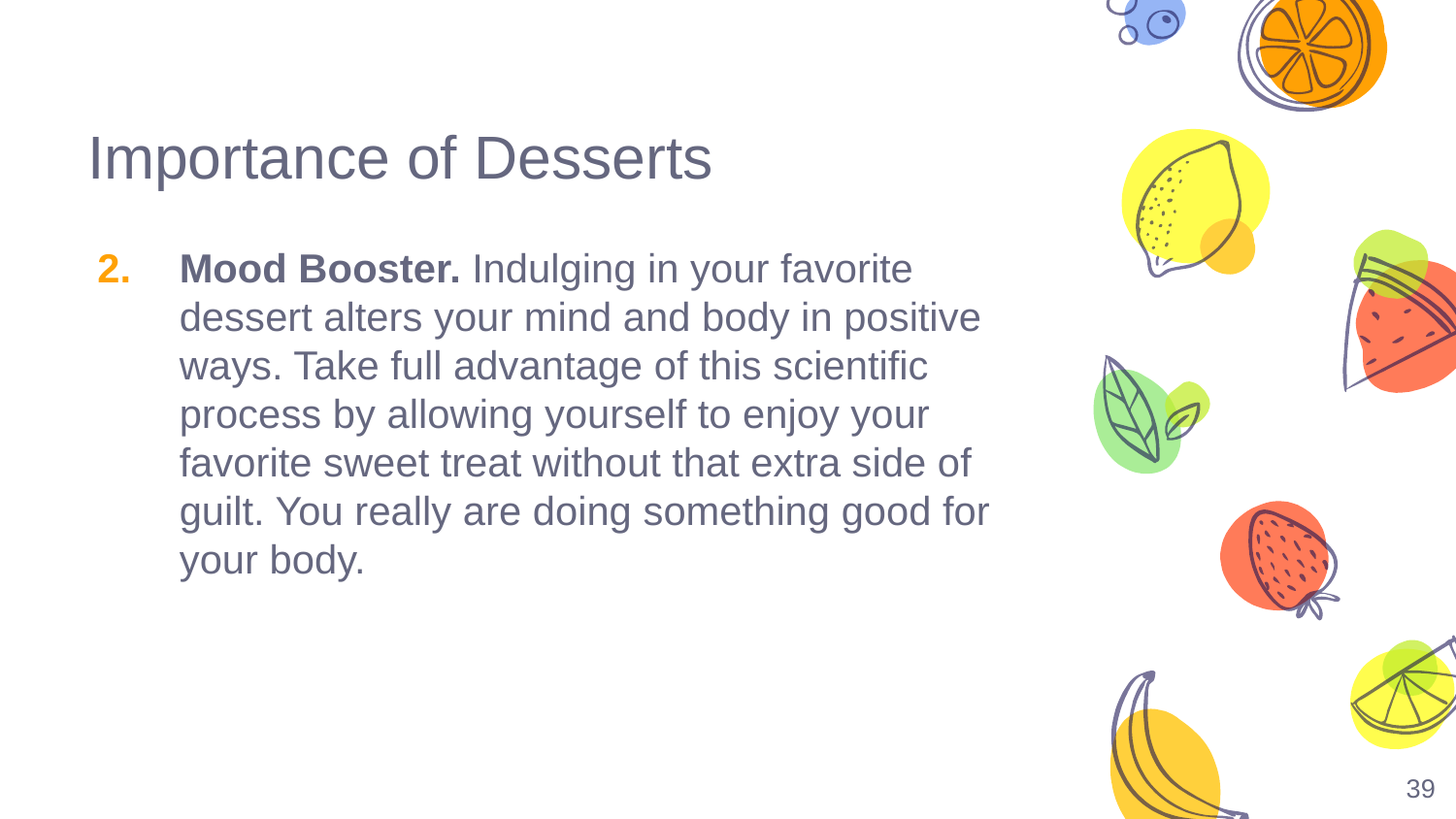

# Importance of Desserts
Mood Booster. Indulging in your favorite dessert alters your mind and body in positive ways. Take full advantage of this scientific process by allowing yourself to enjoy your favorite sweet treat without that extra side of guilt. You really are doing something good for your body.
39